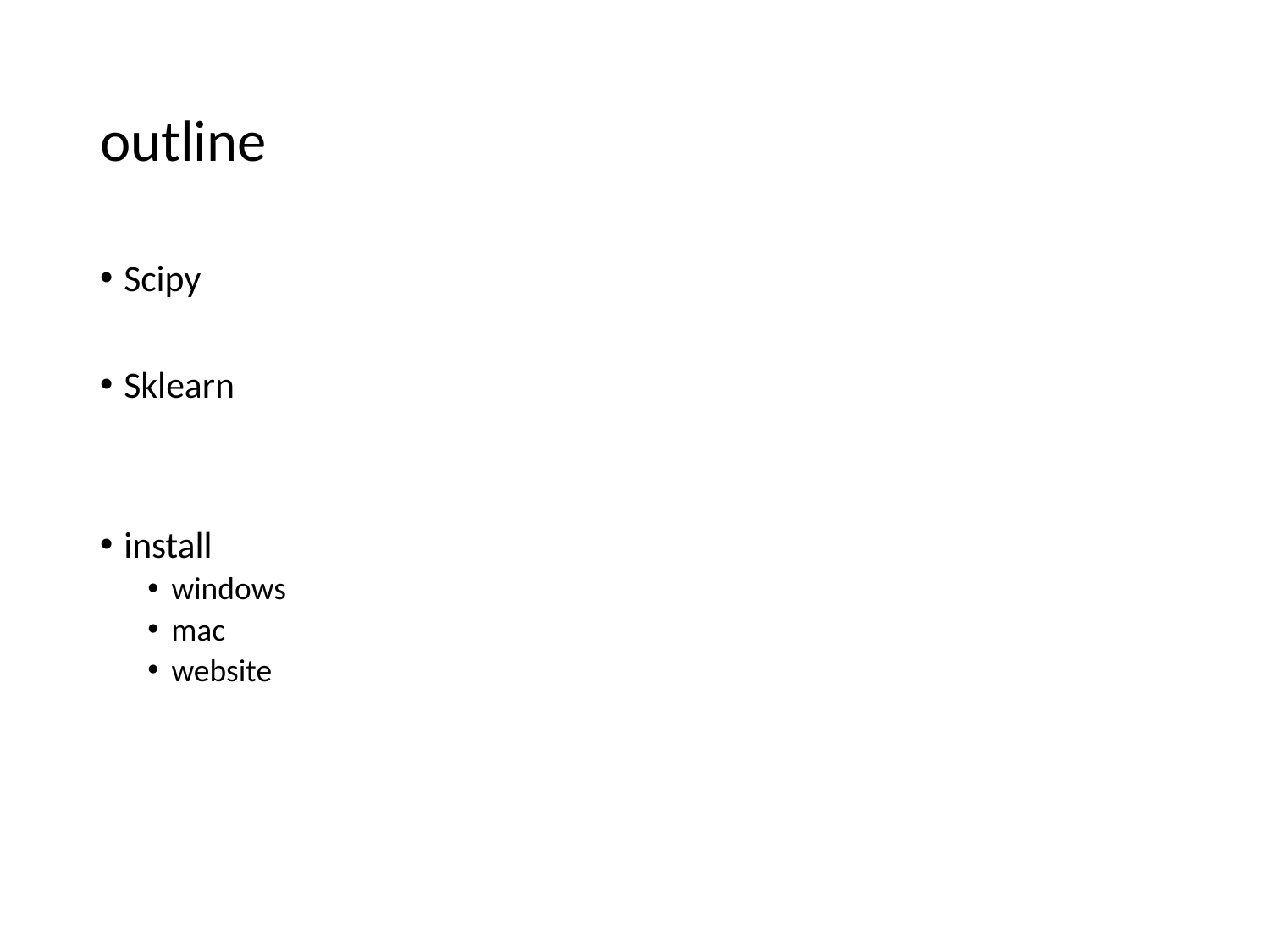

# outline
Scipy

Sklearn

install
windows
mac
website